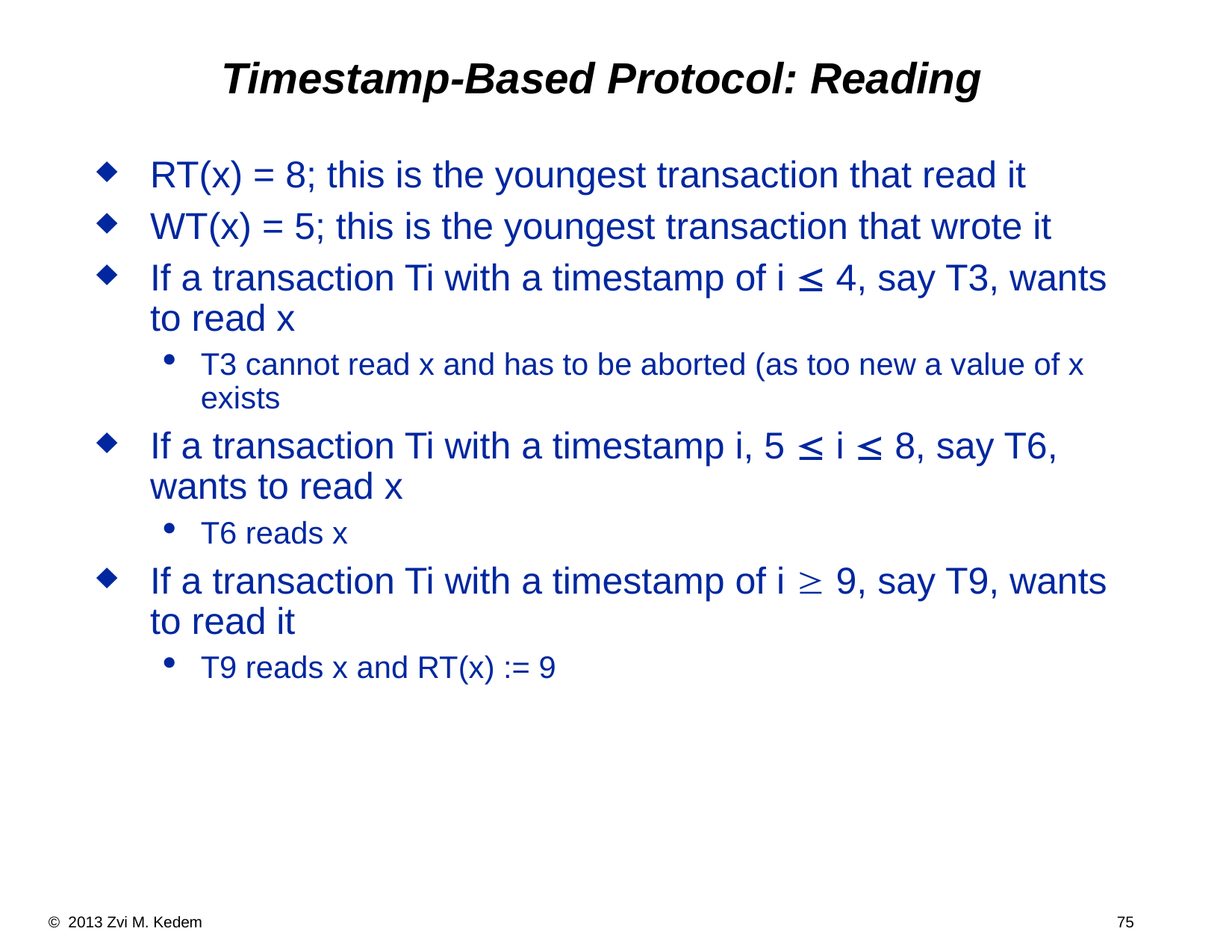

Timestamp-Based Protocol: Reading
RT(x) = 8; this is the youngest transaction that read it
WT(x) = 5; this is the youngest transaction that wrote it
If a transaction Ti with a timestamp of i ≤ 4, say T3, wants to read x
T3 cannot read x and has to be aborted (as too new a value of x exists
If a transaction Ti with a timestamp i, 5 ≤ i ≤ 8, say T6, wants to read x
T6 reads x
If a transaction Ti with a timestamp of i ≥ 9, say T9, wants to read it
T9 reads x and RT(x) := 9